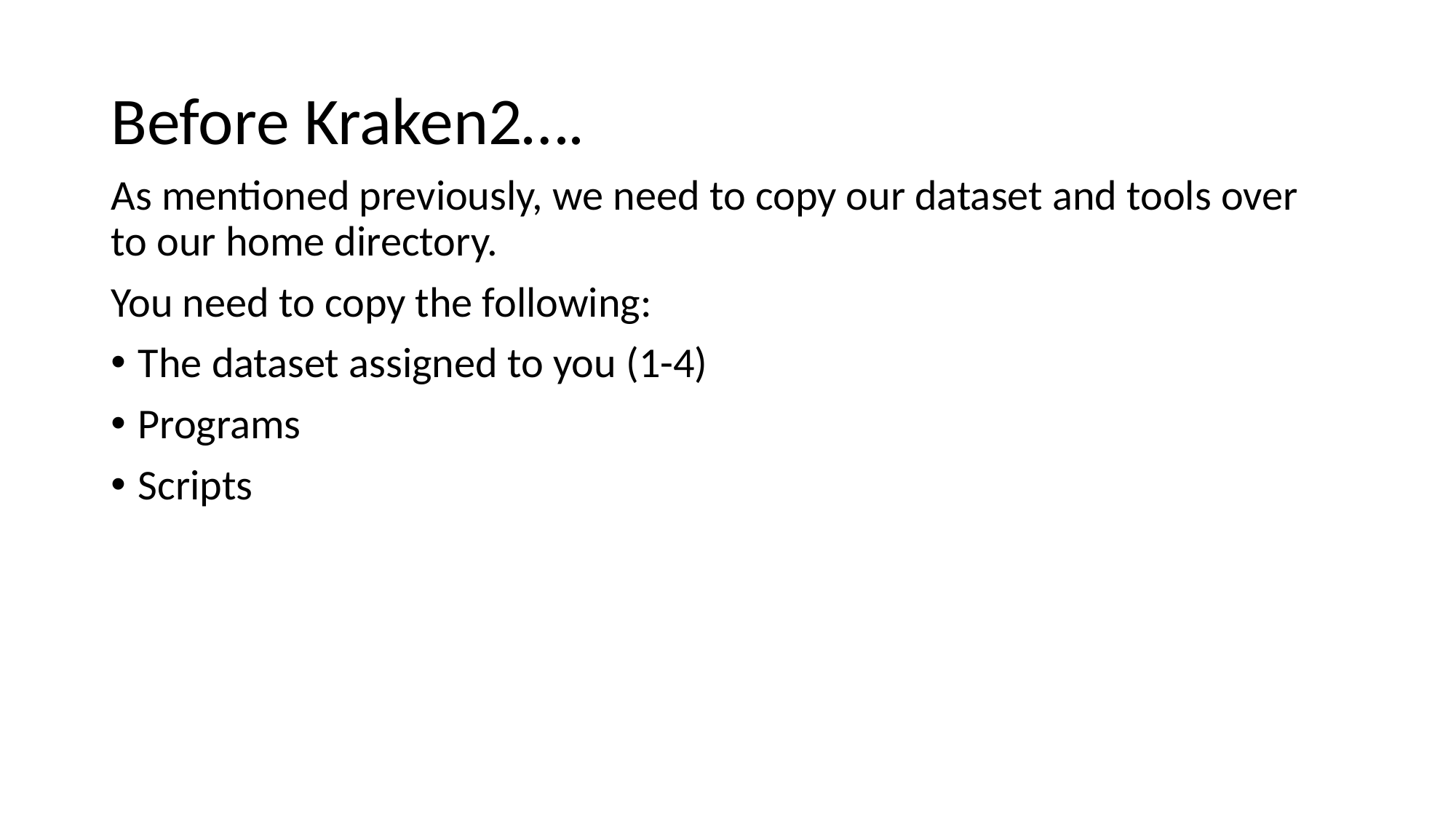

# Before Kraken2….
As mentioned previously, we need to copy our dataset and tools over to our home directory.
You need to copy the following:
The dataset assigned to you (1-4)
Programs
Scripts